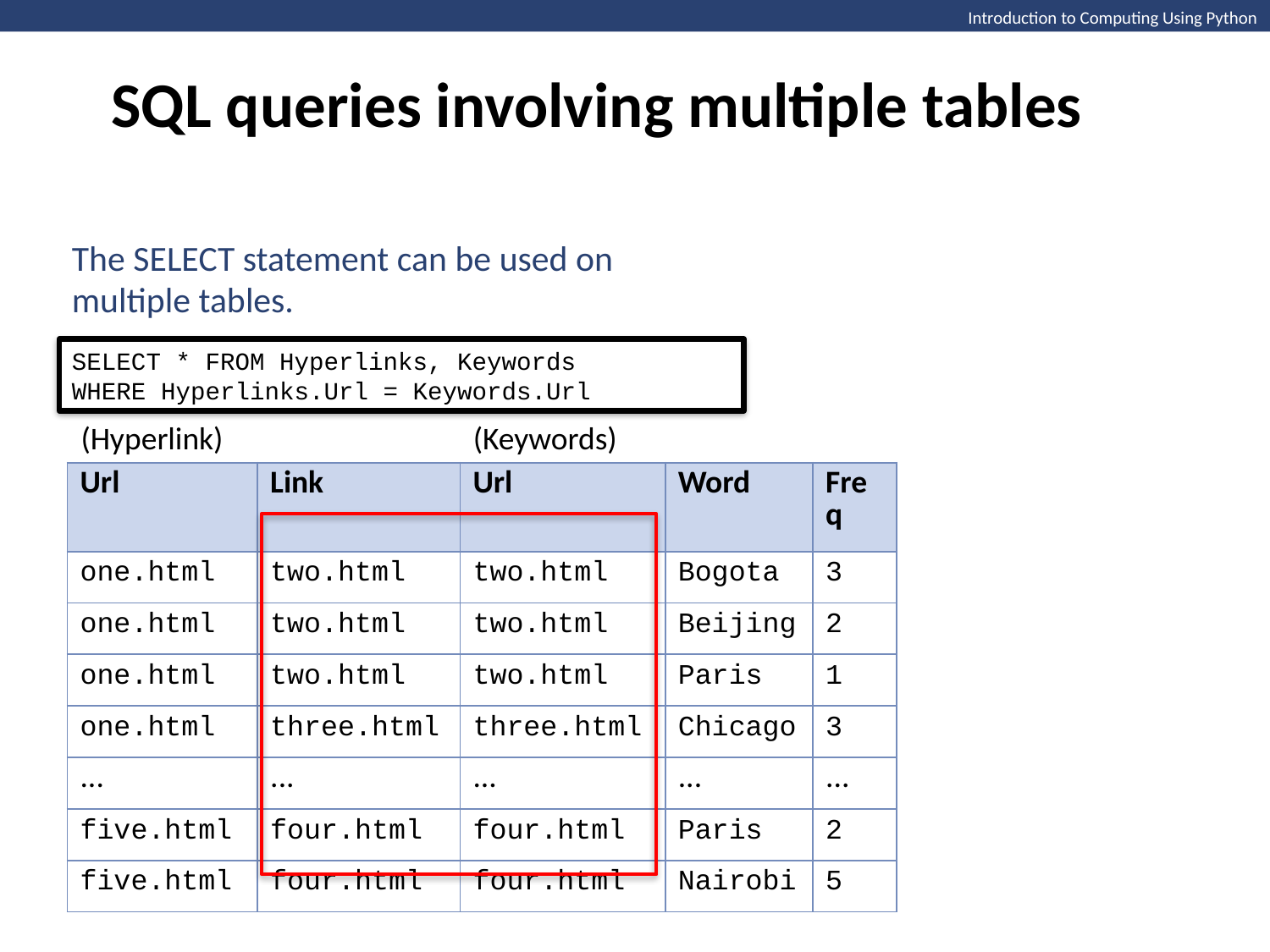

SQL queries involving multiple tables
Introduction to Computing Using Python
The SELECT statement can be used on multiple tables.
SELECT * FROM Hyperlinks, Keywords
WHERE Hyperlinks.Url = Keywords.Url
(Hyperlink)
(Keywords)
| Url | Link | Url | Word | Freq |
| --- | --- | --- | --- | --- |
| one.html | two.html | two.html | Bogota | 3 |
| one.html | two.html | two.html | Beijing | 2 |
| one.html | two.html | two.html | Paris | 1 |
| one.html | three.html | three.html | Chicago | 3 |
| ... | ... | ... | ... | ... |
| five.html | four.html | four.html | Paris | 2 |
| five.html | four.html | four.html | Nairobi | 5 |